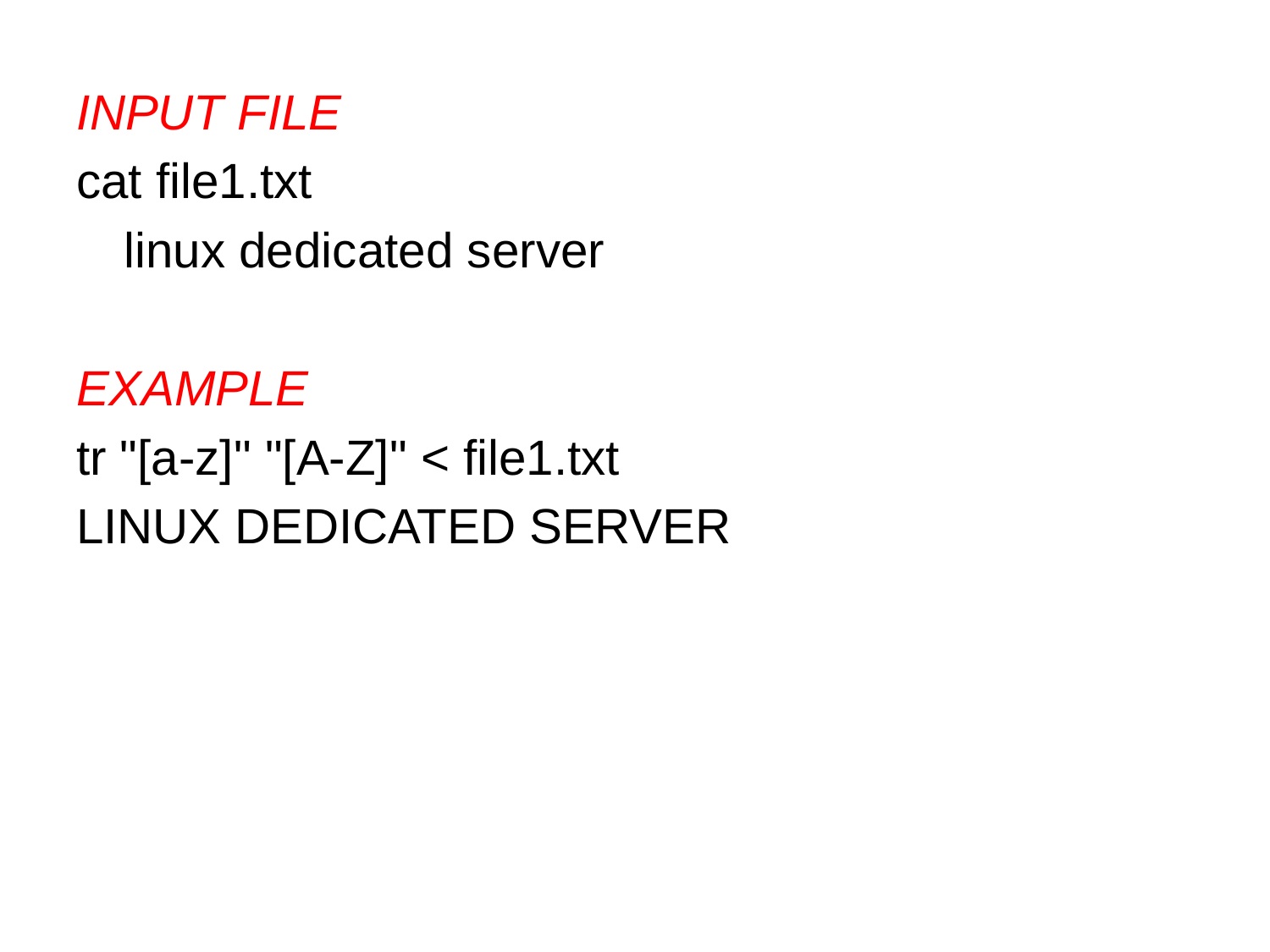

INPUT FILE
cat file1.txt
	linux dedicated server

EXAMPLE
tr "[a-z]" "[A-Z]" < file1.txt
LINUX DEDICATED SERVER